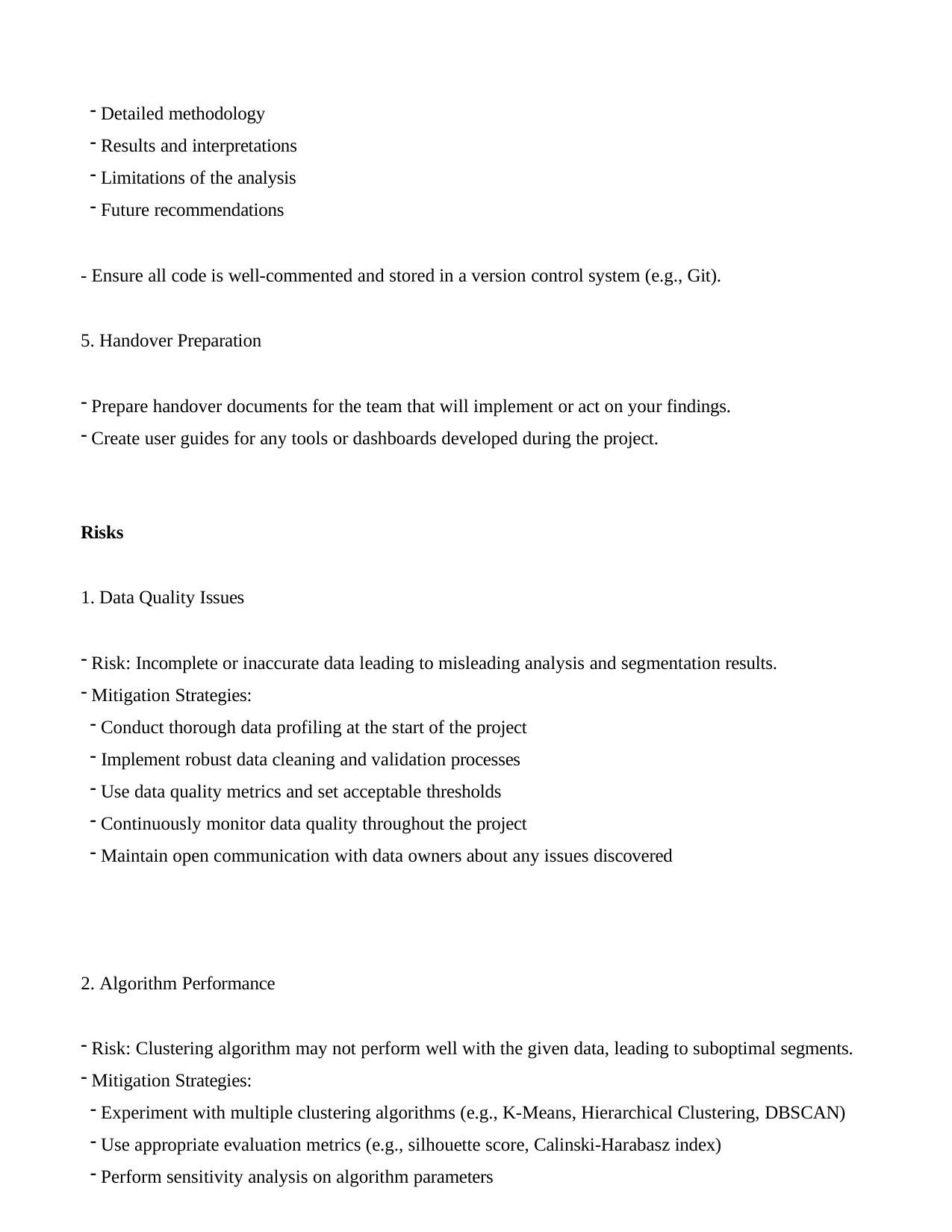

Detailed methodology
Results and interpretations
Limitations of the analysis
Future recommendations

- Ensure all code is well-commented and stored in a version control system (e.g., Git).

5. Handover Preparation

Prepare handover documents for the team that will implement or act on your findings.
Create user guides for any tools or dashboards developed during the project.
Risks

Data Quality Issues

Risk: Incomplete or inaccurate data leading to misleading analysis and segmentation results.
Mitigation Strategies:
Conduct thorough data profiling at the start of the project
Implement robust data cleaning and validation processes
Use data quality metrics and set acceptable thresholds
Continuously monitor data quality throughout the project
Maintain open communication with data owners about any issues discovered
Algorithm Performance

Risk: Clustering algorithm may not perform well with the given data, leading to suboptimal segments.
Mitigation Strategies:
Experiment with multiple clustering algorithms (e.g., K-Means, Hierarchical Clustering, DBSCAN)
Use appropriate evaluation metrics (e.g., silhouette score, Calinski-Harabasz index)
Perform sensitivity analysis on algorithm parameters